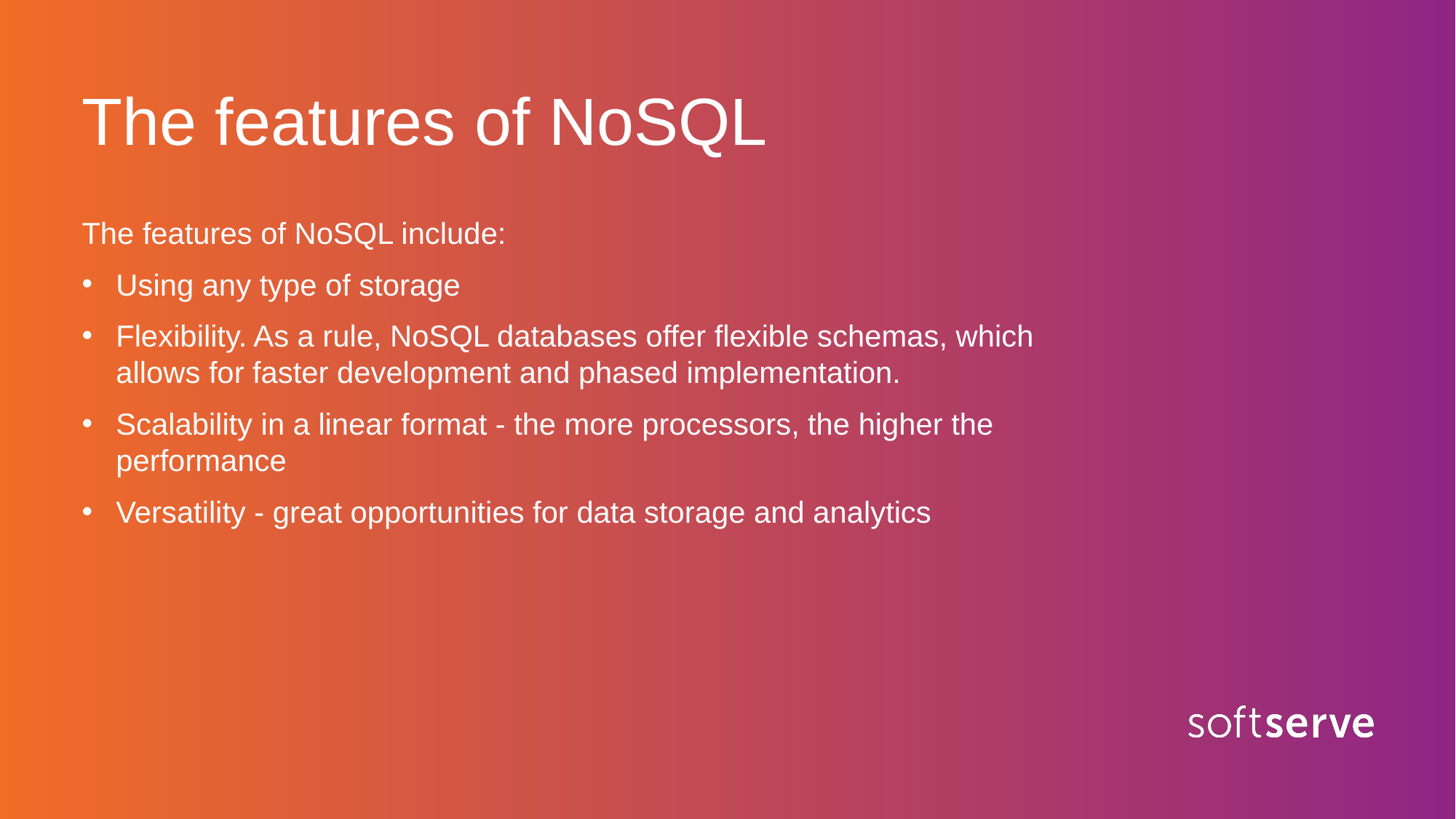

# The features of NoSQL
The features of NoSQL include:
Using any type of storage
Flexibility. As a rule, NoSQL databases offer flexible schemas, which allows for faster development and phased implementation.
Scalability in a linear format - the more processors, the higher the performance
Versatility - great opportunities for data storage and analytics